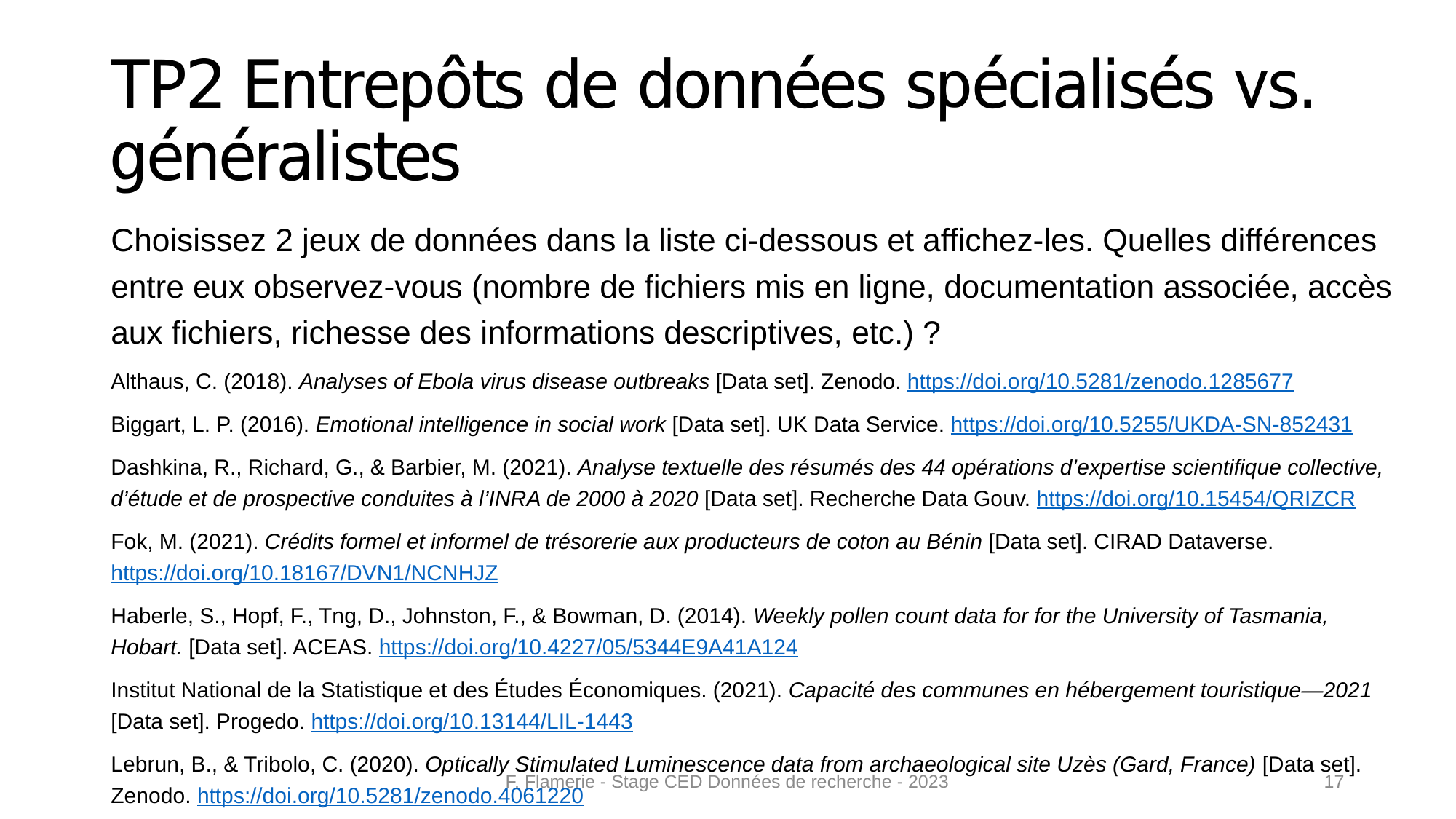

# TP2 Entrepôts de données spécialisés vs. généralistes
Choisissez 2 jeux de données dans la liste ci-dessous et affichez-les. Quelles différences entre eux observez-vous (nombre de fichiers mis en ligne, documentation associée, accès aux fichiers, richesse des informations descriptives, etc.) ?
Althaus, C. (2018). Analyses of Ebola virus disease outbreaks [Data set]. Zenodo. https://doi.org/10.5281/zenodo.1285677
Biggart, L. P. (2016). Emotional intelligence in social work [Data set]. UK Data Service. https://doi.org/10.5255/UKDA-SN-852431
Dashkina, R., Richard, G., & Barbier, M. (2021). Analyse textuelle des résumés des 44 opérations d’expertise scientifique collective, d’étude et de prospective conduites à l’INRA de 2000 à 2020 [Data set]. Recherche Data Gouv. https://doi.org/10.15454/QRIZCR
Fok, M. (2021). Crédits formel et informel de trésorerie aux producteurs de coton au Bénin [Data set]. CIRAD Dataverse. https://doi.org/10.18167/DVN1/NCNHJZ
Haberle, S., Hopf, F., Tng, D., Johnston, F., & Bowman, D. (2014). Weekly pollen count data for for the University of Tasmania, Hobart. [Data set]. ACEAS. https://doi.org/10.4227/05/5344E9A41A124
Institut National de la Statistique et des Études Économiques. (2021). Capacité des communes en hébergement touristique—2021 [Data set]. Progedo. https://doi.org/10.13144/LIL-1443
Lebrun, B., & Tribolo, C. (2020). Optically Stimulated Luminescence data from archaeological site Uzès (Gard, France) [Data set]. Zenodo. https://doi.org/10.5281/zenodo.4061220

F. Flamerie - Stage CED Données de recherche - 2023
17